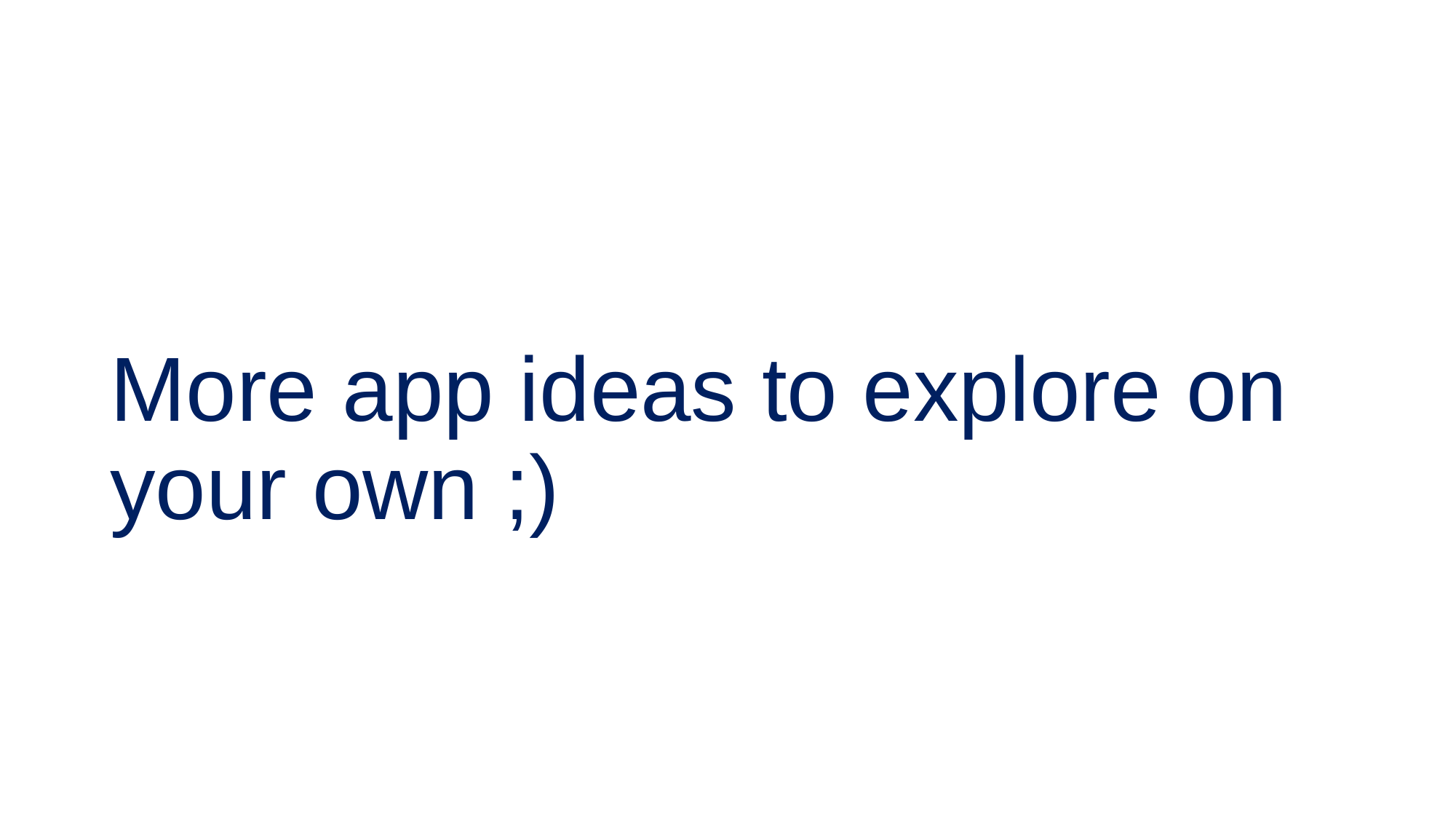

# More app ideas to explore on your own ;)